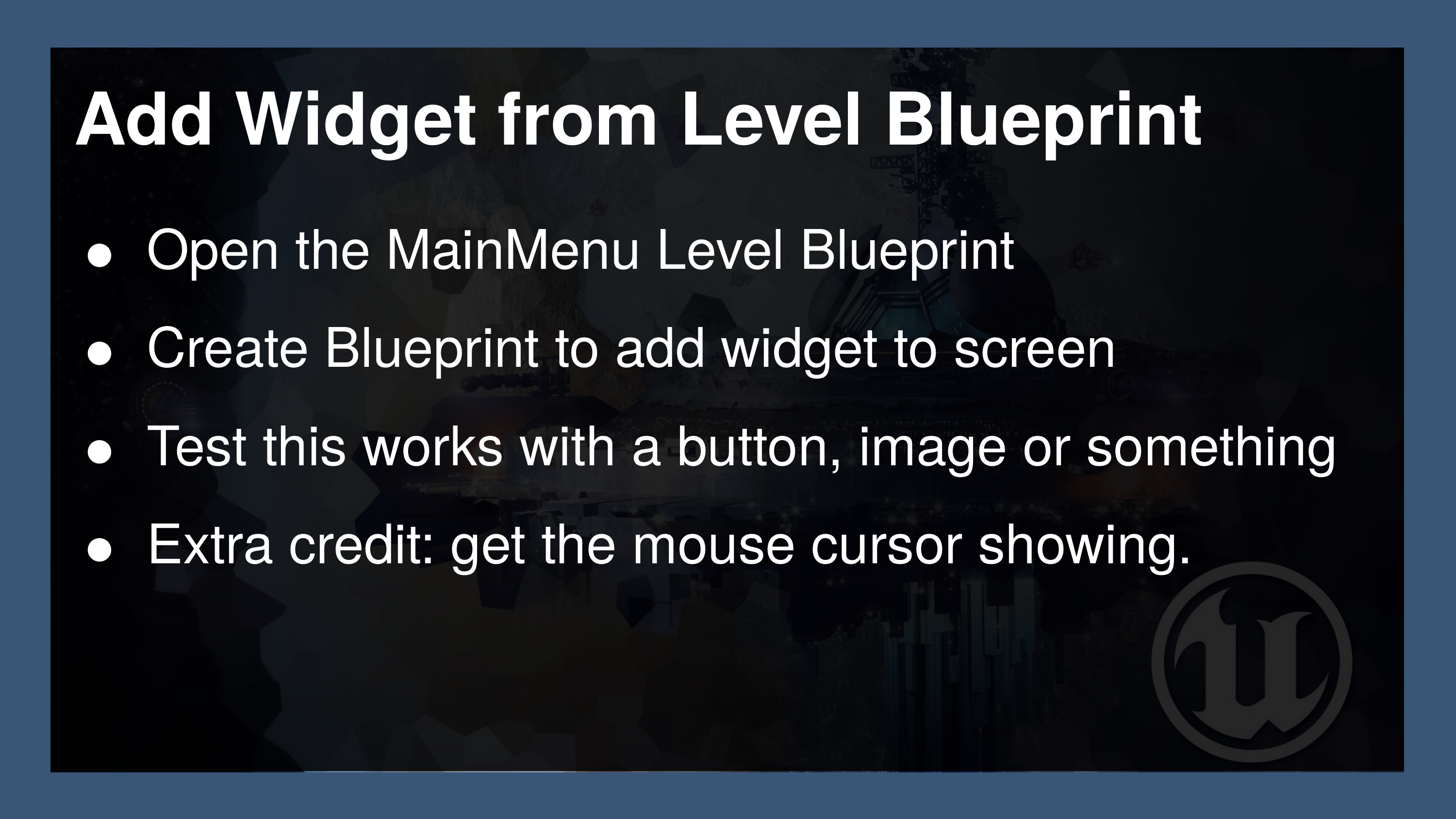

Add Widget from Level Blueprint
Open the MainMenu Level Blueprint
Create Blueprint to add widget to screen
Test this works with a button, image or something
Extra credit: get the mouse cursor showing.